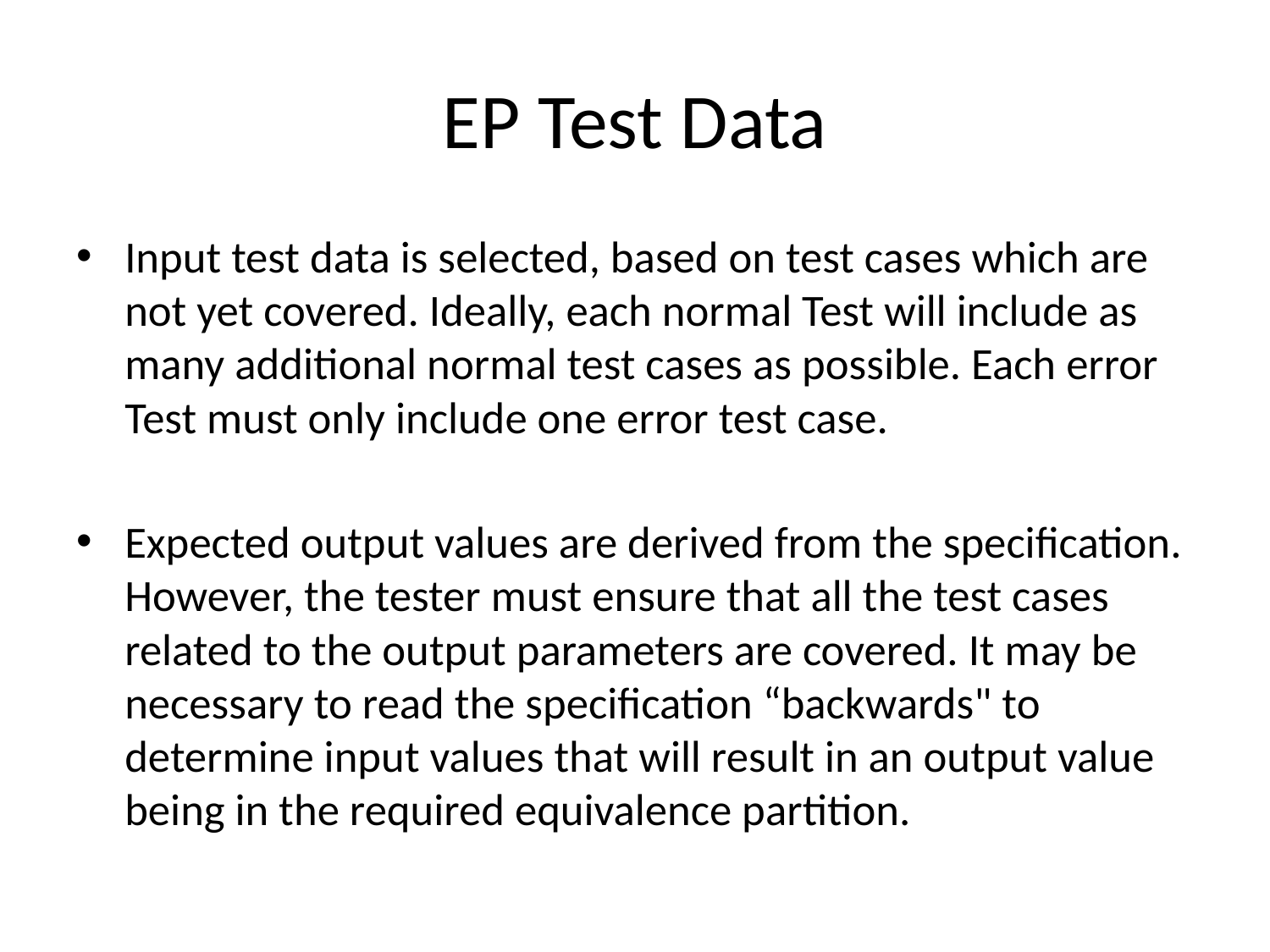

# EP Test Data
Input test data is selected, based on test cases which are not yet covered. Ideally, each normal Test will include as many additional normal test cases as possible. Each error Test must only include one error test case.

Expected output values are derived from the specification. However, the tester must ensure that all the test cases related to the output parameters are covered. It may be necessary to read the specification “backwards" to determine input values that will result in an output value being in the required equivalence partition.